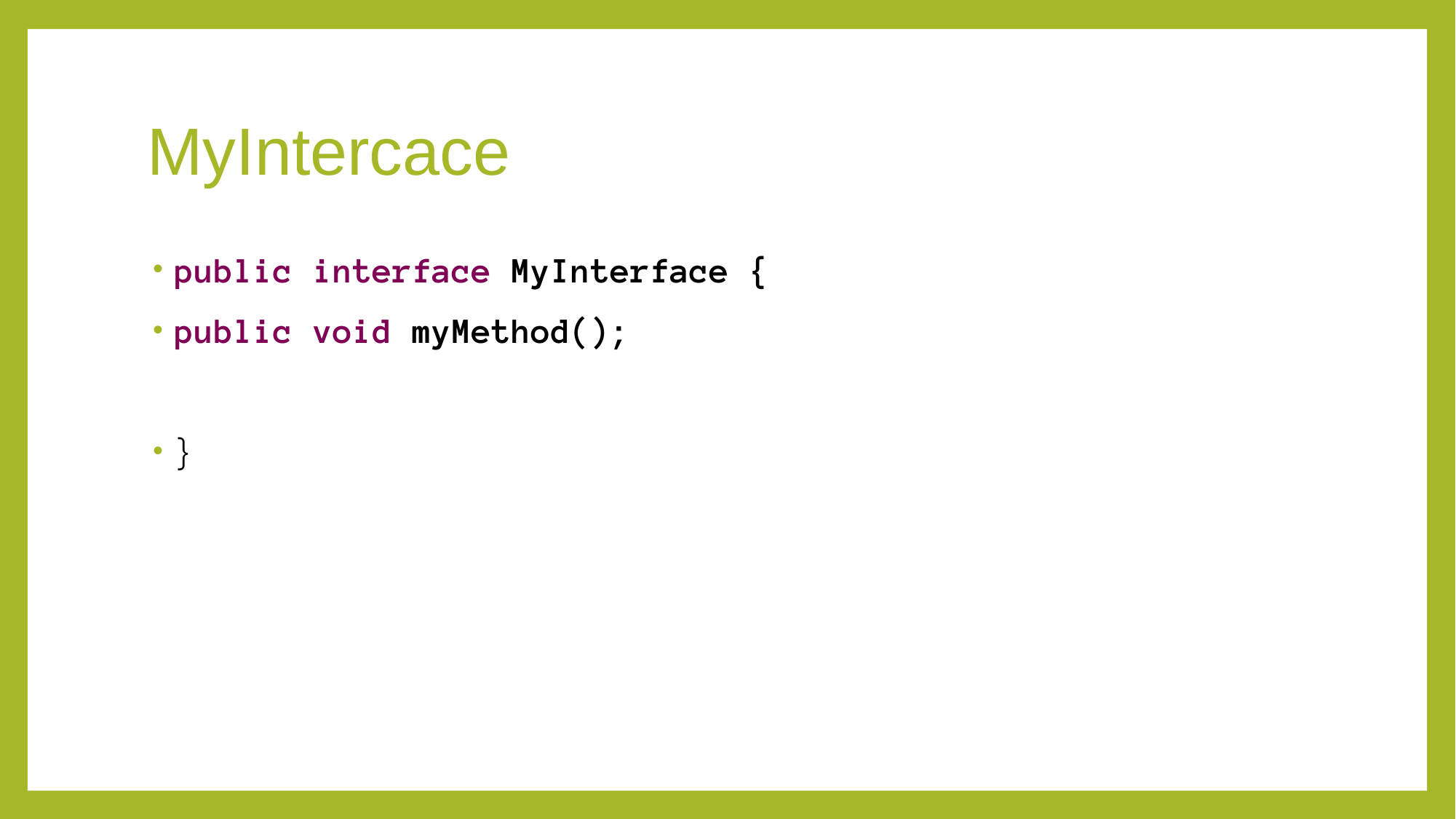

# MyIntercace
public interface MyInterface {
public void myMethod();

}